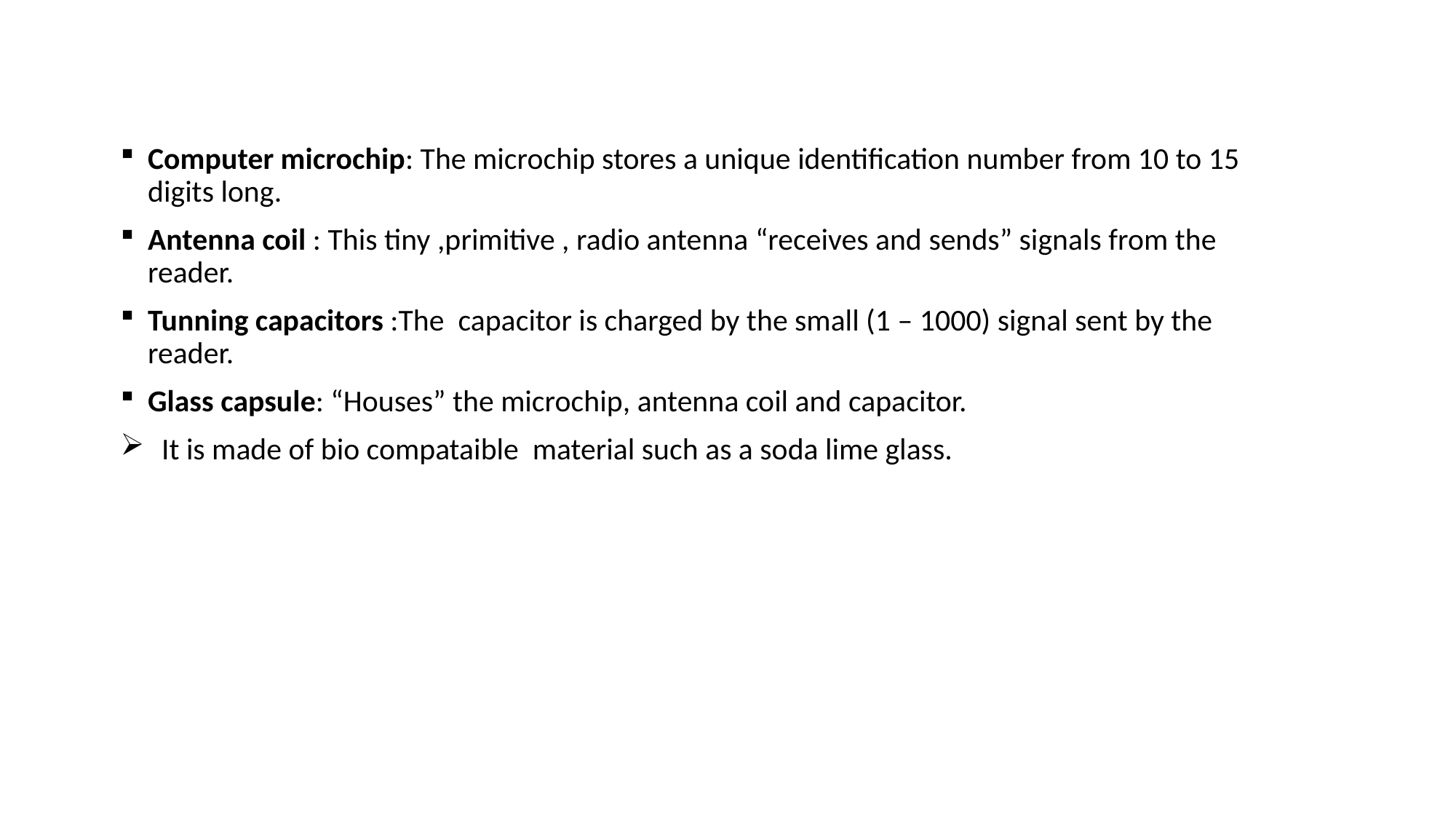

Computer microchip: The microchip stores a unique identification number from 10 to 15 digits long.
Antenna coil : This tiny ,primitive , radio antenna “receives and sends” signals from the reader.
Tunning capacitors :The  capacitor is charged by the small (1 – 1000) signal sent by the reader.
Glass capsule: “Houses” the microchip, antenna coil and capacitor.
  It is made of bio compataible  material such as a soda lime glass.